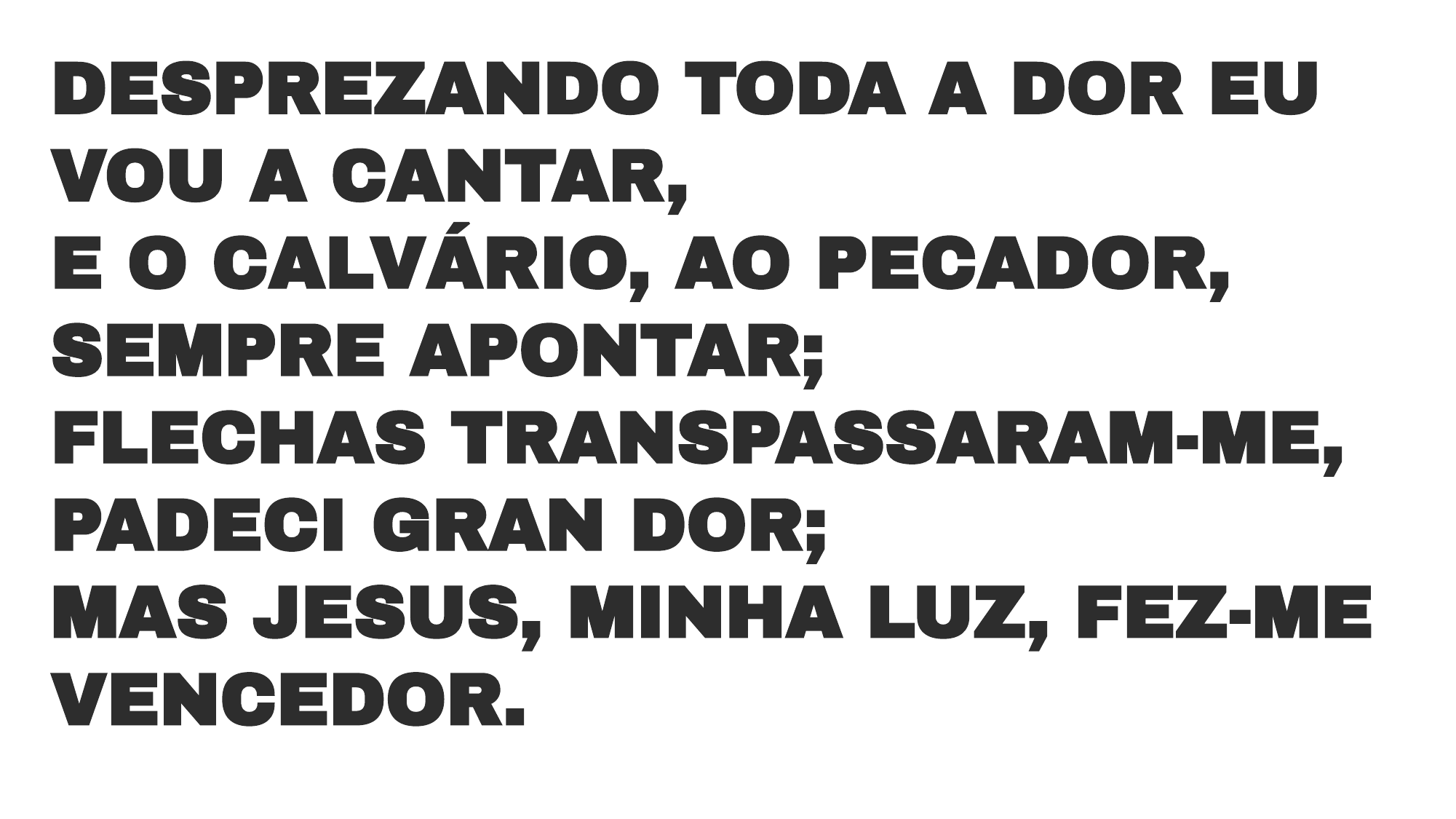

DESPREZANDO TODA A DOR EU VOU A CANTAR,
E O CALVÁRIO, AO PECADOR, SEMPRE APONTAR;
FLECHAS TRANSPASSARAM-ME, PADECI GRAN DOR;
MAS JESUS, MINHA LUZ, FEZ-ME VENCEDOR.